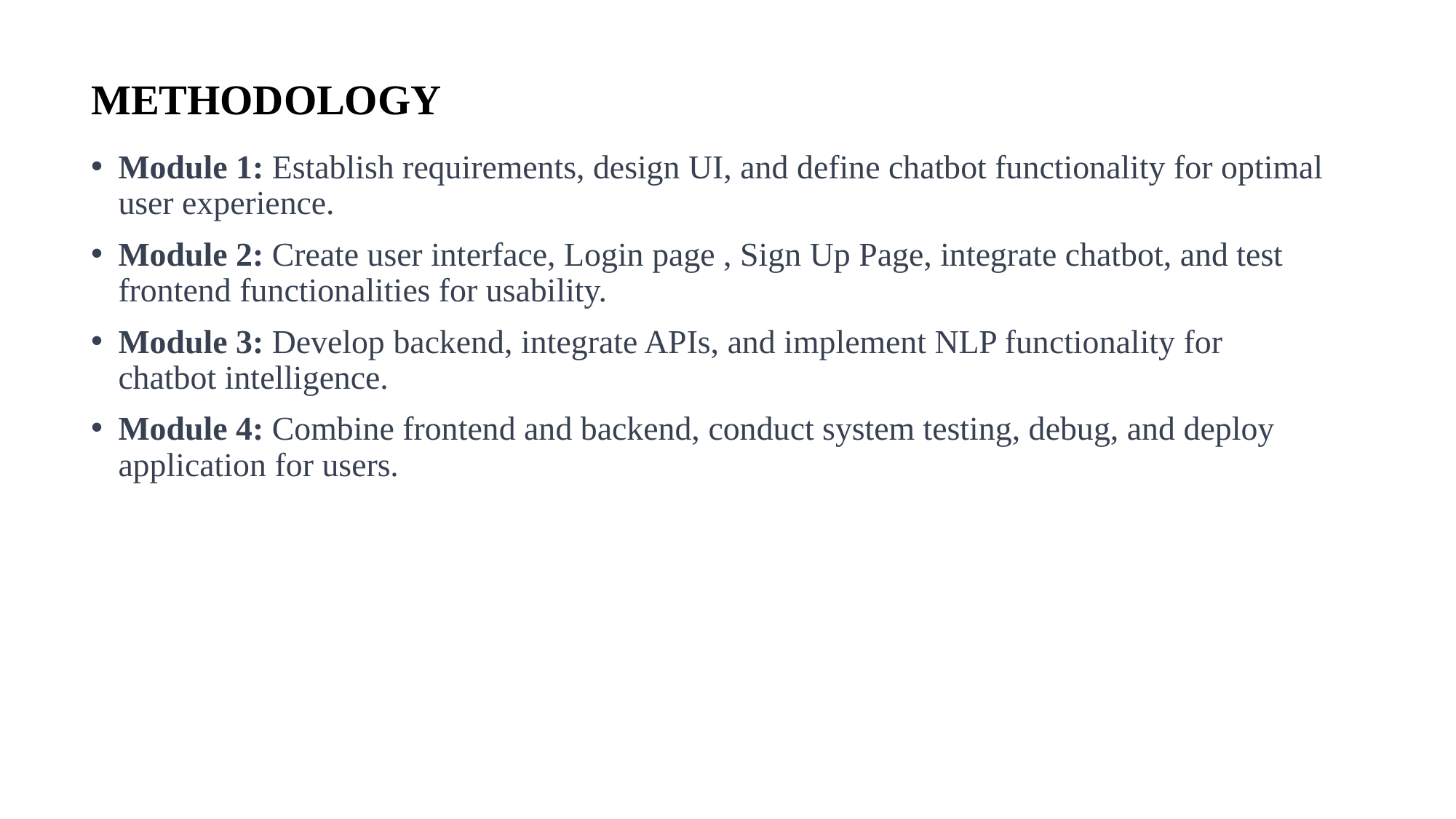

# METHODOLOGY
Module 1: Establish requirements, design UI, and define chatbot functionality for optimal user experience.
Module 2: Create user interface, Login page , Sign Up Page, integrate chatbot, and test frontend functionalities for usability.
Module 3: Develop backend, integrate APIs, and implement NLP functionality for chatbot intelligence.
Module 4: Combine frontend and backend, conduct system testing, debug, and deploy application for users.